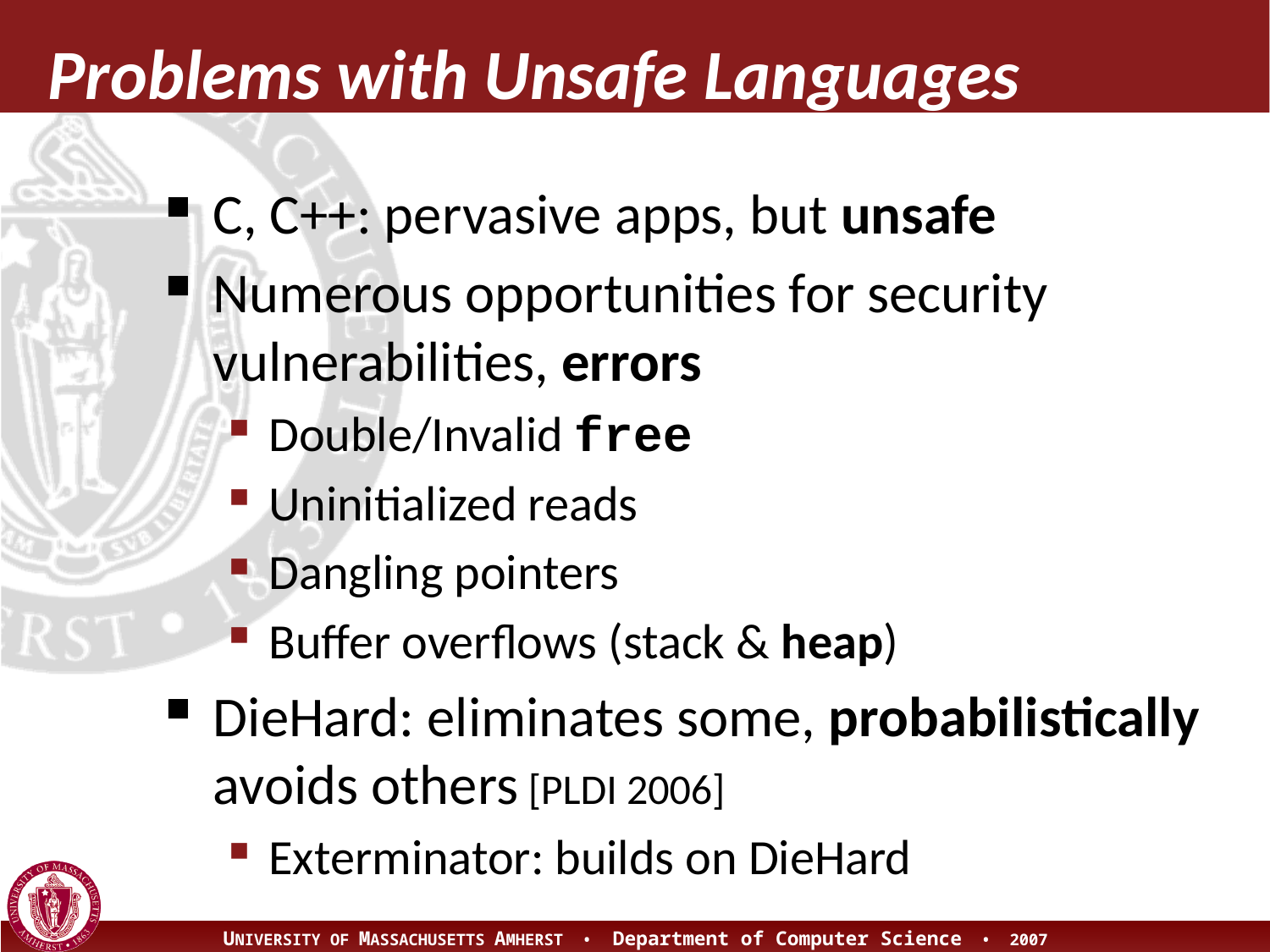

# Problems with Unsafe Languages
C, C++: pervasive apps, but unsafe
Numerous opportunities for security vulnerabilities, errors
Double/Invalid free
Uninitialized reads
Dangling pointers
Buffer overflows (stack & heap)
DieHard: eliminates some, probabilistically avoids others [PLDI 2006]
Exterminator: builds on DieHard